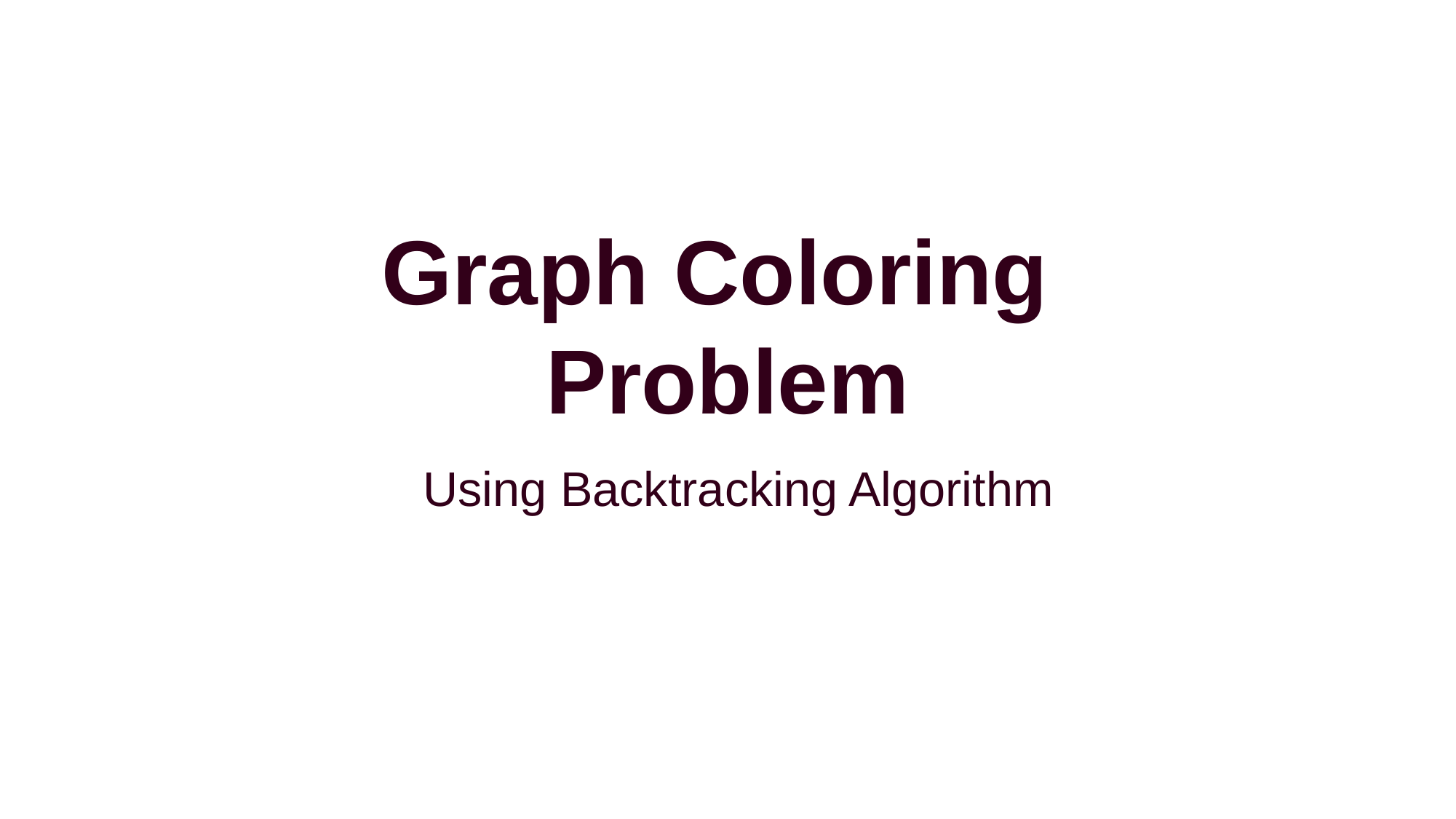

# Graph Coloring Problem
Using Backtracking Algorithm